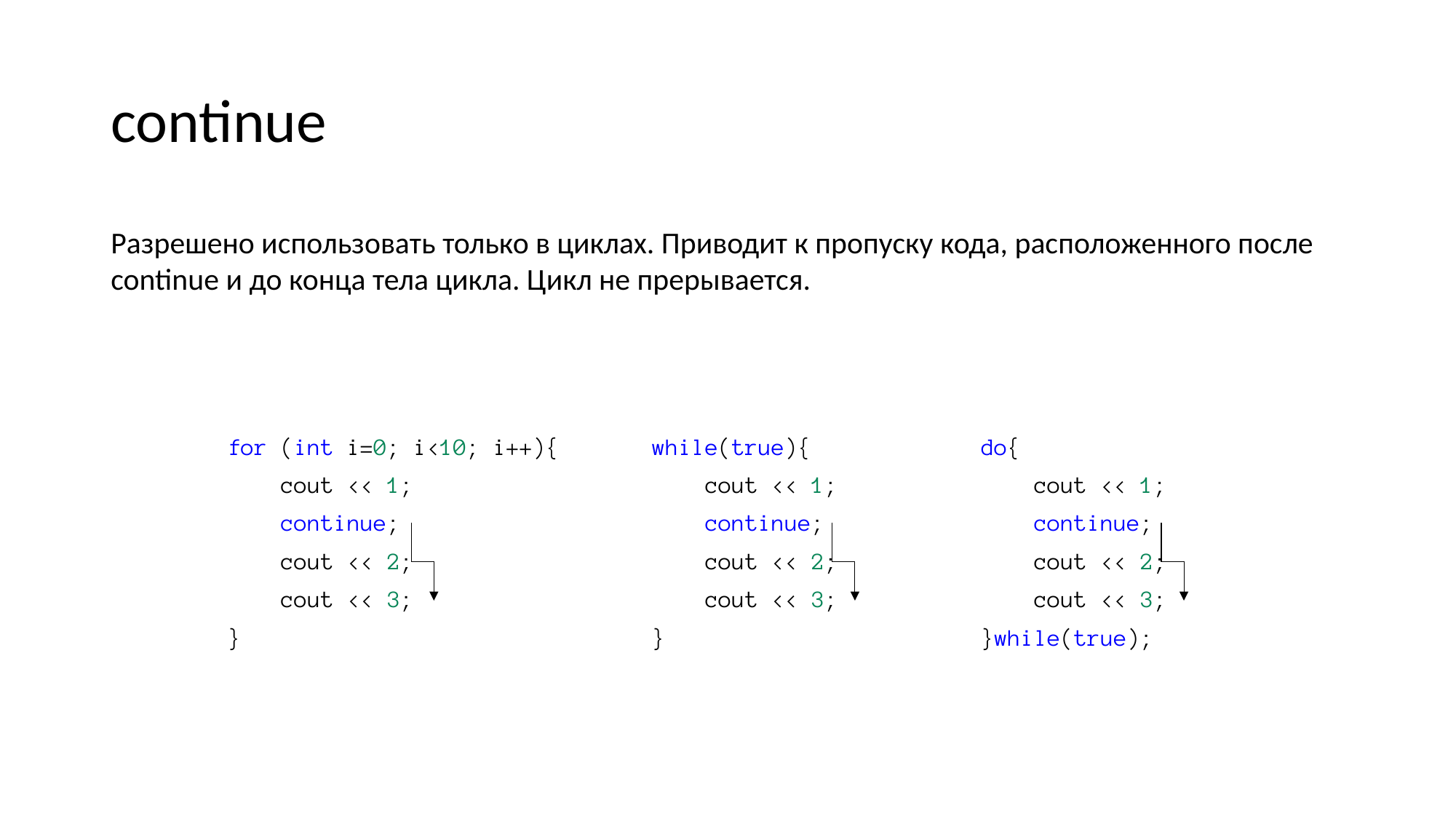

# continue
Разрешено использовать только в циклах. Приводит к пропуску кода, расположенного после continue и до конца тела цикла. Цикл не прерывается.
do{
    cout << 1;
    continue;
    cout << 2;
    cout << 3;
}while(true);
while(true){
    cout << 1;
    continue;
    cout << 2;
    cout << 3;
}
for (int i=0; i<10; i++){
    cout << 1;
    continue;
    cout << 2;
    cout << 3;
}